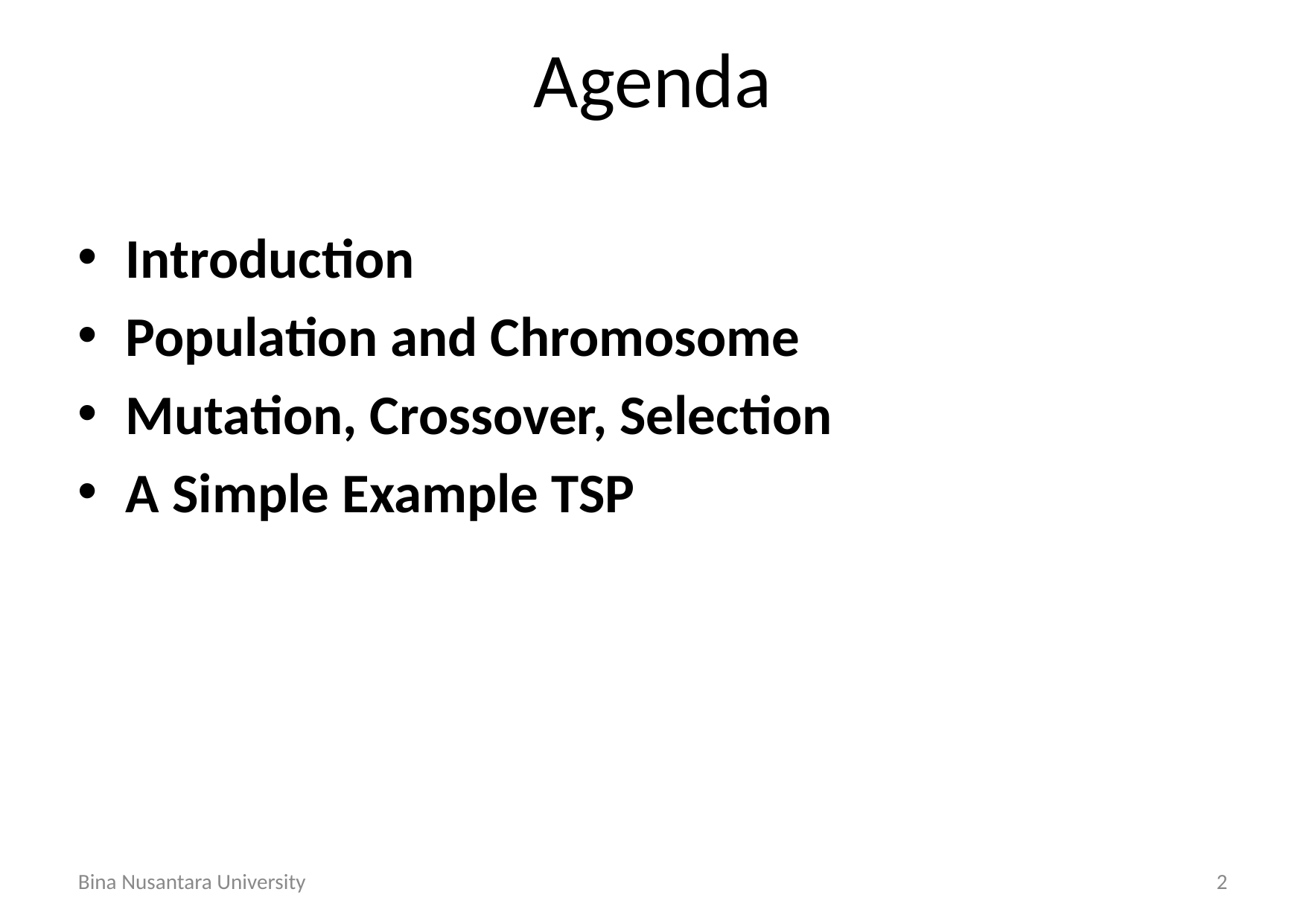

# Agenda
Introduction
Population and Chromosome
Mutation, Crossover, Selection
A Simple Example TSP

Bina Nusantara University
2